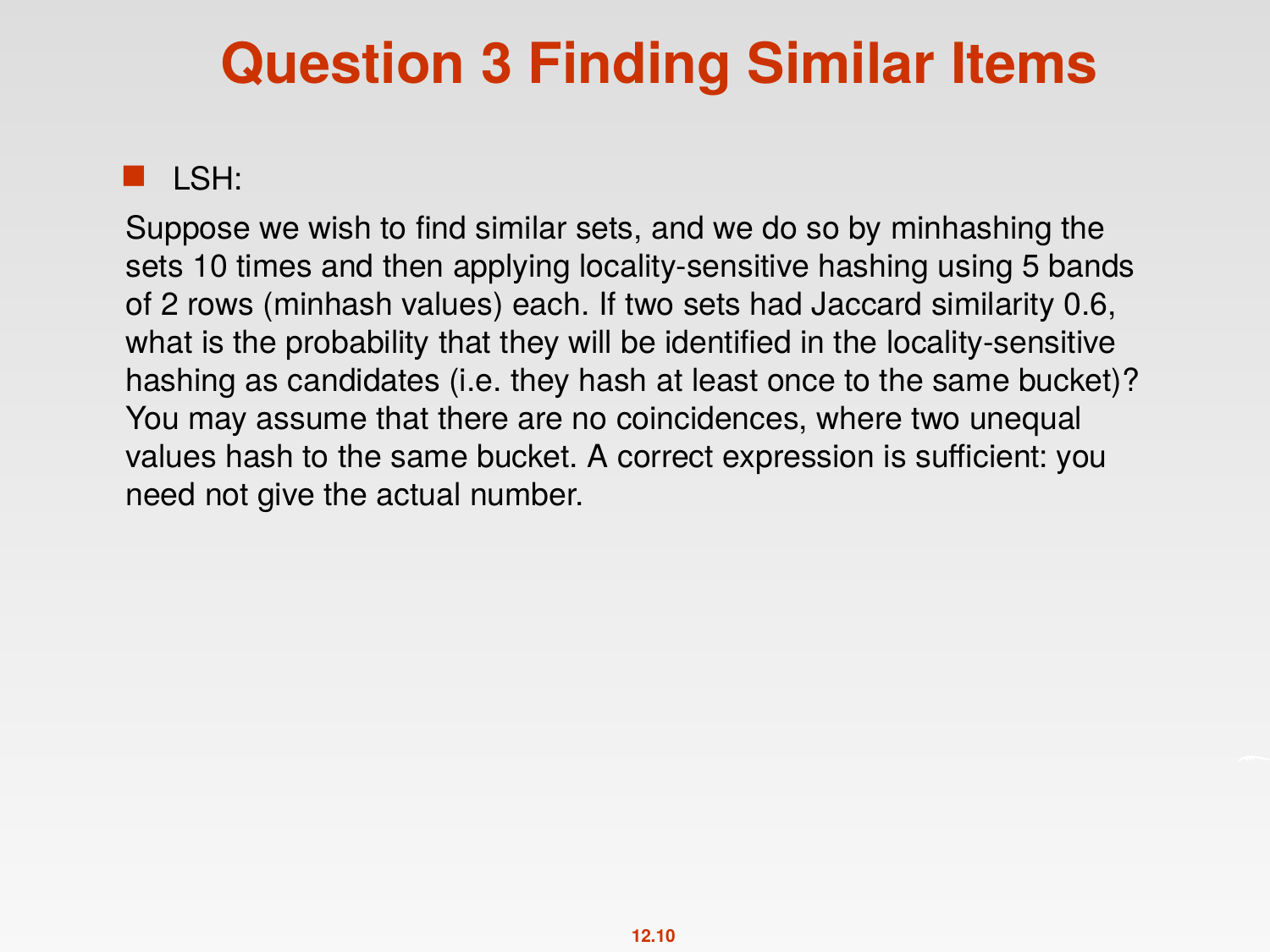

# Question 3 Finding Similar Items
LSH:
Suppose we wish to find similar sets, and we do so by minhashing the sets 10 times and then applying locality-sensitive hashing using 5 bands of 2 rows (minhash values) each. If two sets had Jaccard similarity 0.6, what is the probability that they will be identified in the locality-sensitive hashing as candidates (i.e. they hash at least once to the same bucket)? You may assume that there are no coincidences, where two unequal values hash to the same bucket. A correct expression is sufficient: you need not give the actual number.